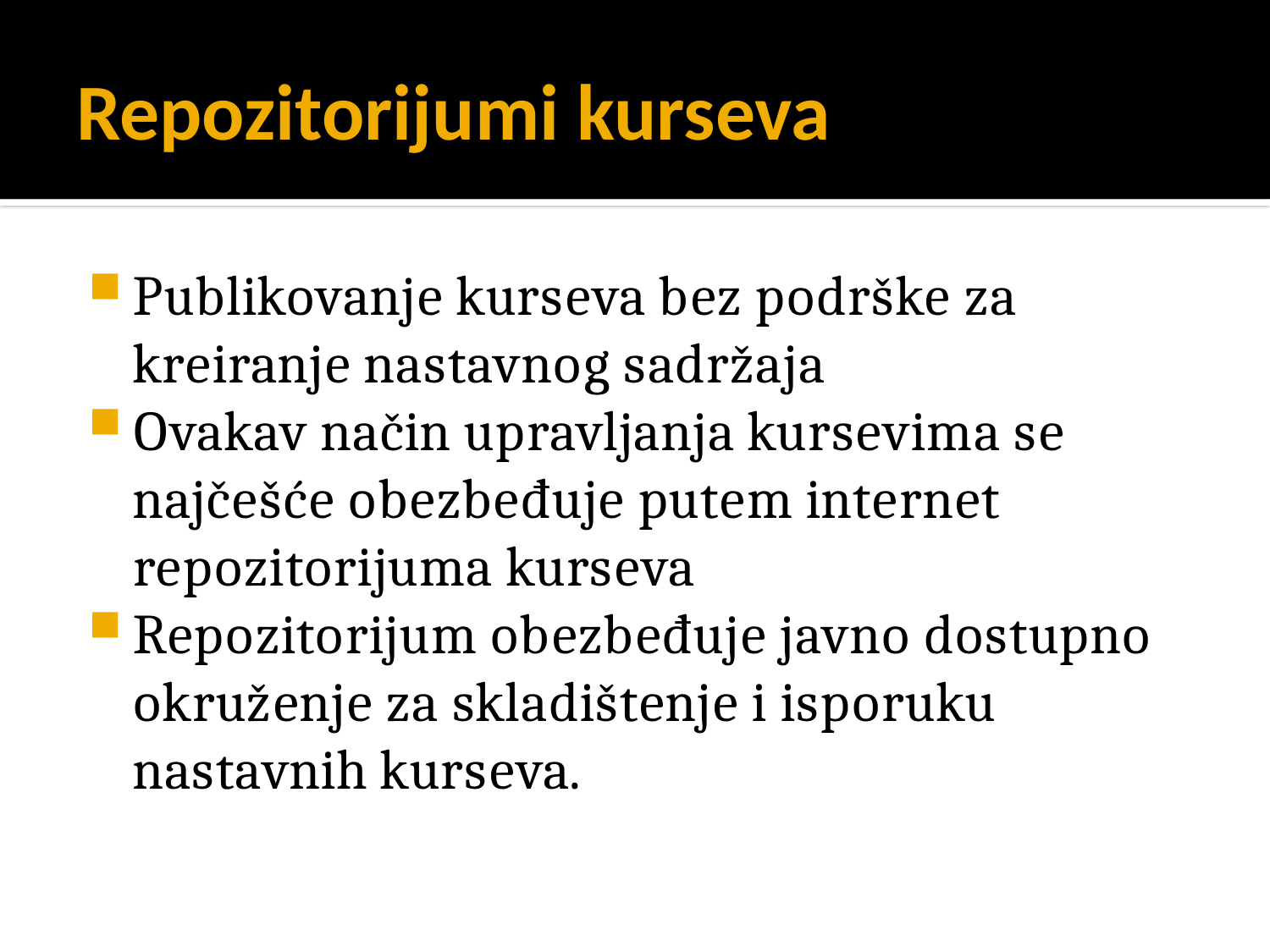

# Repozitorijumi kurseva
Publikovanje kurseva bez podrške za kreiranje nastavnog sadržaja
Ovakav način upravljanja kursevima se najčešće obezbeđuje putem internet repozitorijuma kurseva
Repozitorijum obezbeđuje javno dostupno okruženje za skladištenje i isporuku nastavnih kurseva.